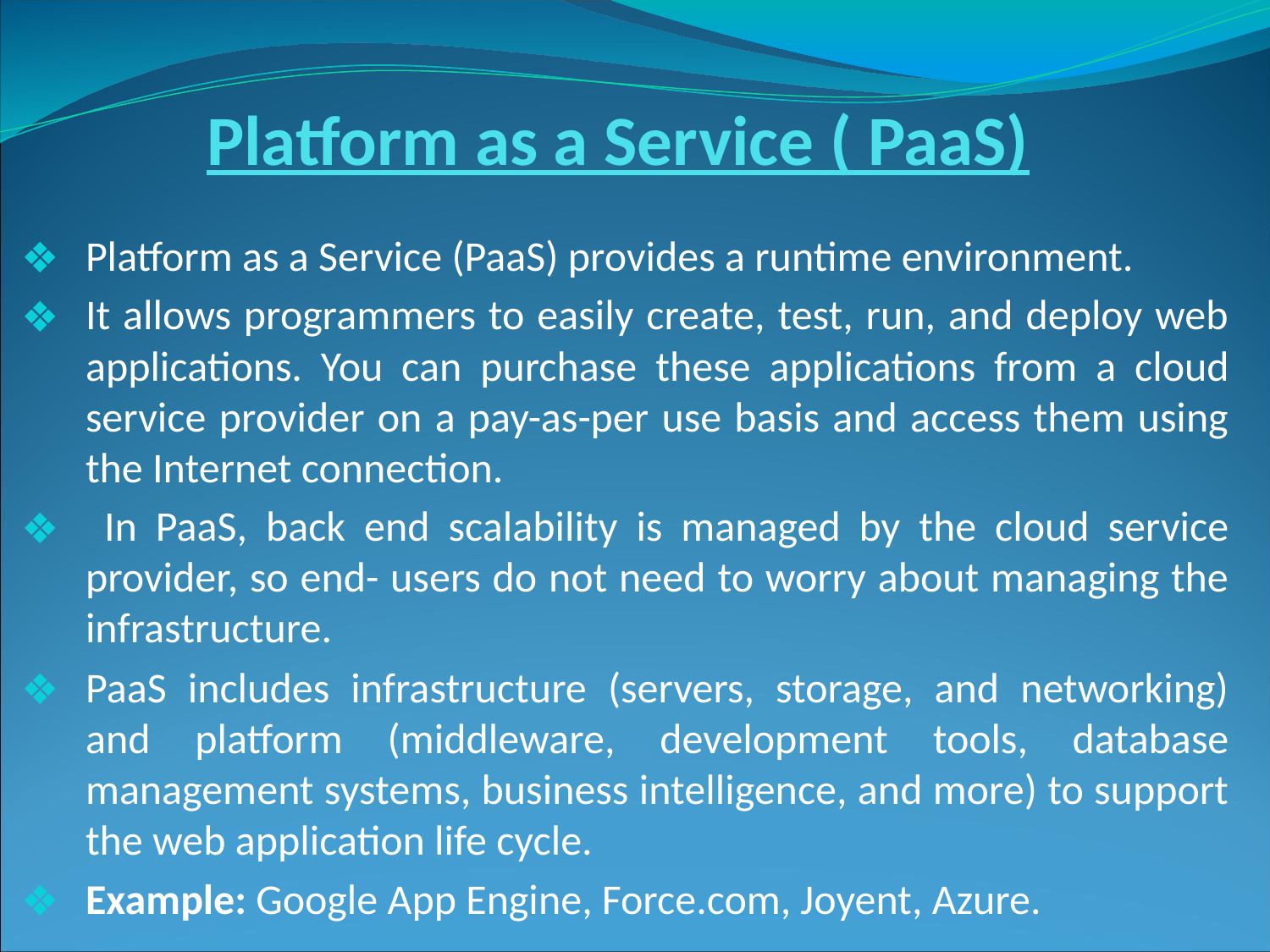

Platform as a Service ( PaaS)
Platform as a Service (PaaS) provides a runtime environment.
It allows programmers to easily create, test, run, and deploy web applications. You can purchase these applications from a cloud service provider on a pay-as-per use basis and access them using the Internet connection.
 In PaaS, back end scalability is managed by the cloud service provider, so end- users do not need to worry about managing the infrastructure.
PaaS includes infrastructure (servers, storage, and networking) and platform (middleware, development tools, database management systems, business intelligence, and more) to support the web application life cycle.
Example: Google App Engine, Force.com, Joyent, Azure.